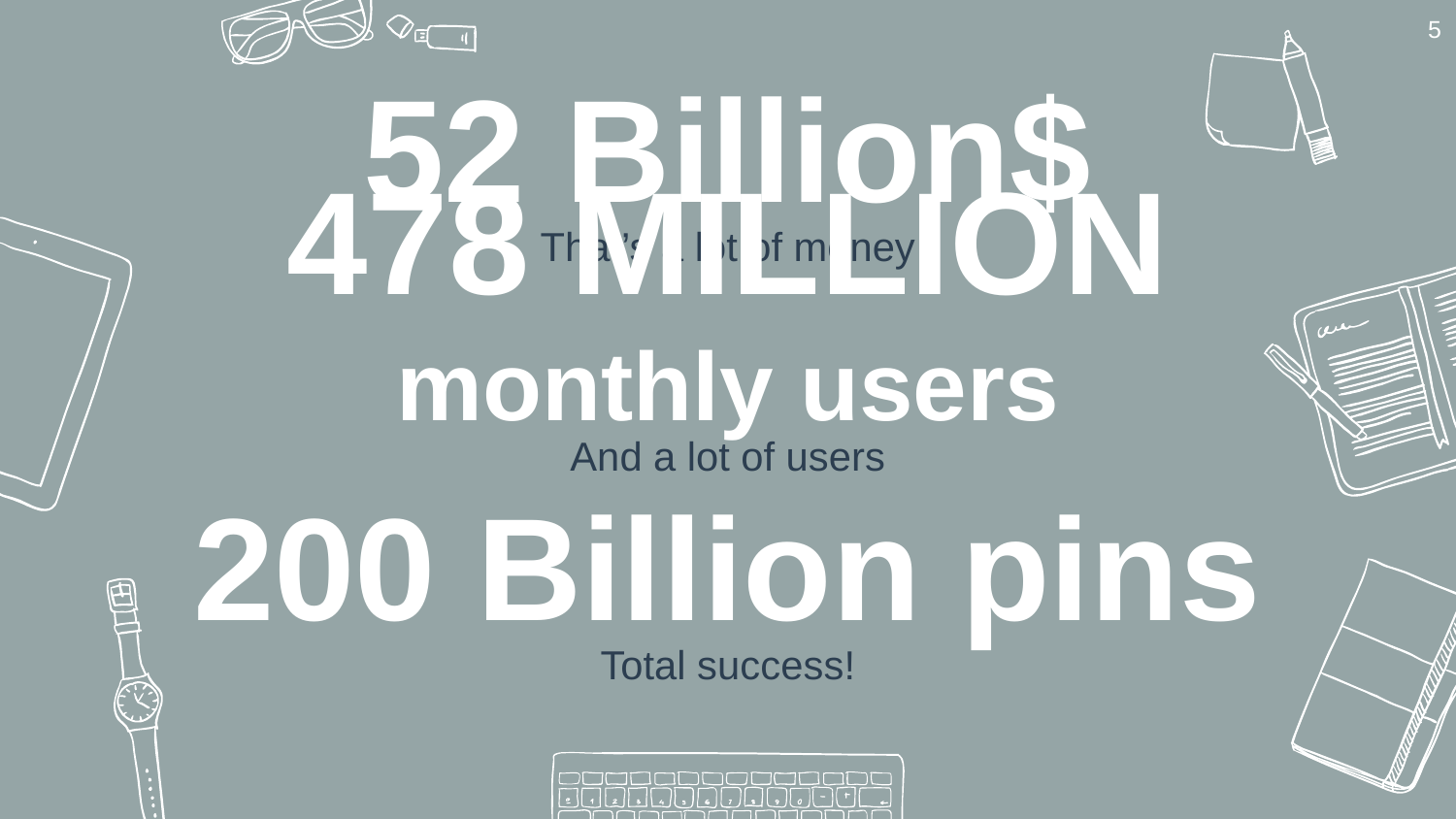

5
52 Billion$
That’s a lot of money
478 MILLION monthly users
And a lot of users
200 Billion pins
Total success!